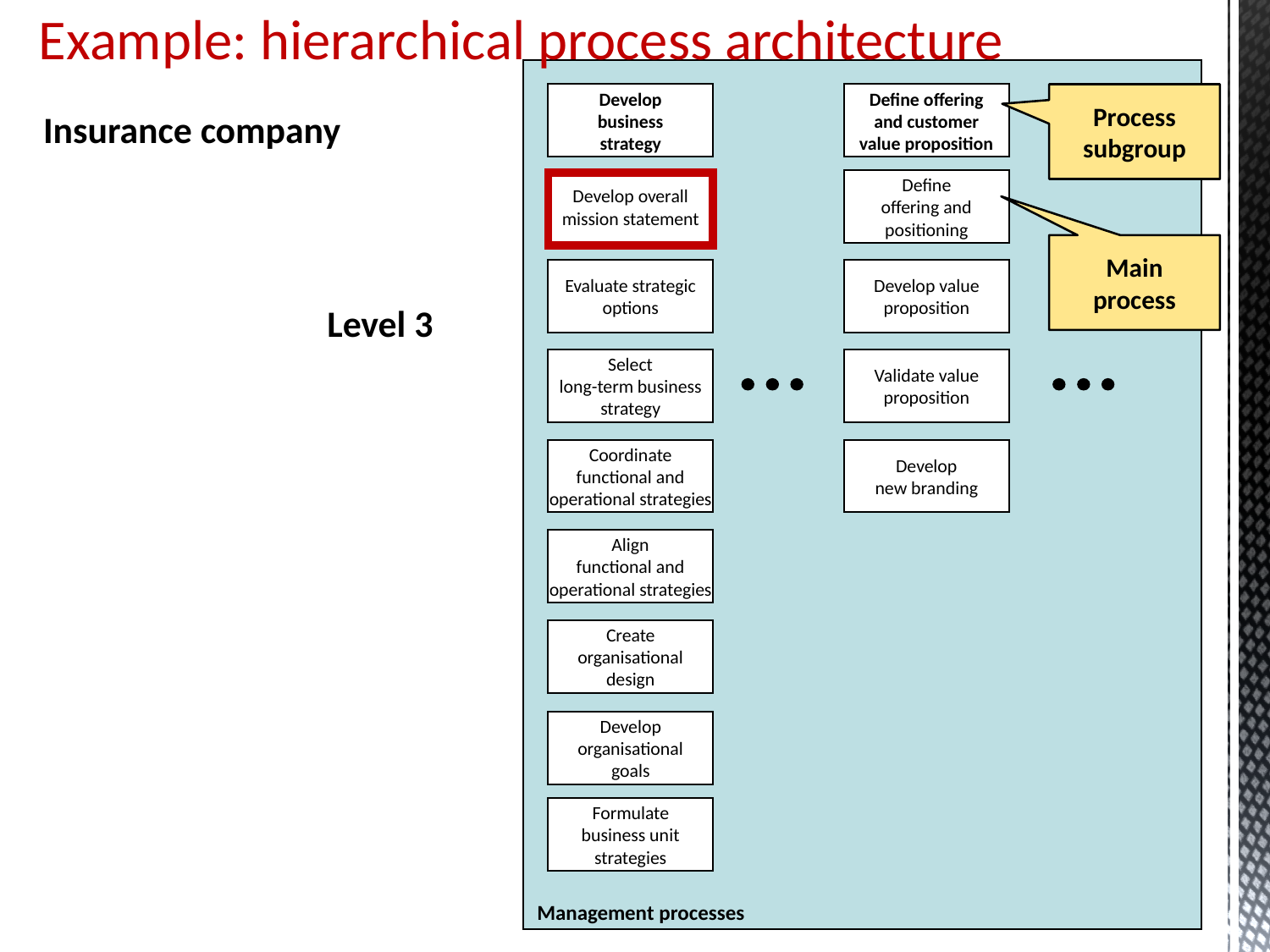

# Example: hierarchical process architecture

Develop
business
strategy
Define offering
and customer
value proposition
Process
subgroup
Insurance company
Develop overall
mission statement
Define
offering and
positioning

Main
process
Evaluate strategic
options
Develop value
proposition
Level 3
Select
long-term business
strategy
Validate value
proposition

Coordinate
functional and
operational strategies
Develop
new branding
Align
functional and
operational strategies
Create
organisational
design
Develop
organisational
goals
Formulate
business unit
strategies
Management processes